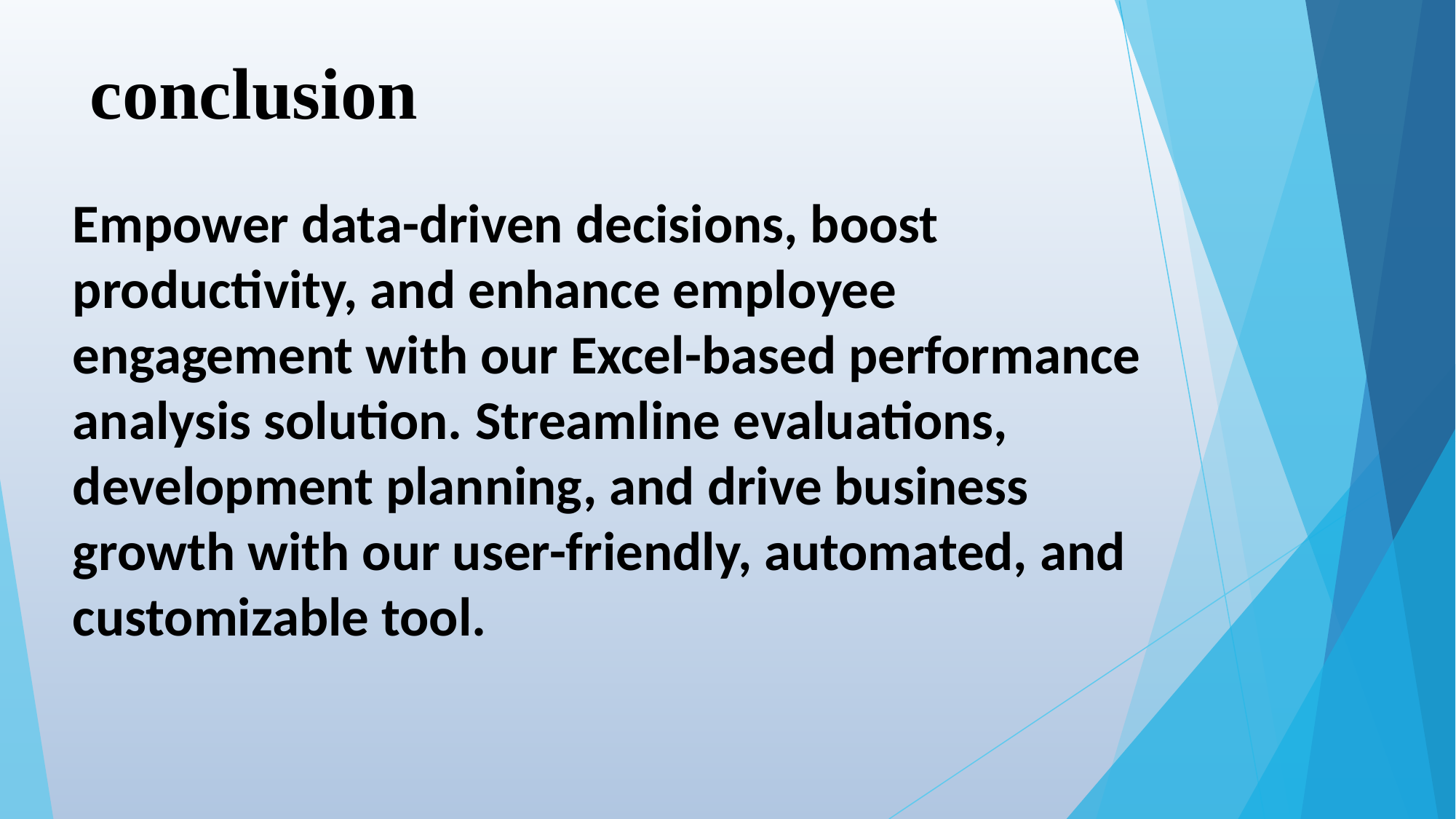

# conclusion
Empower data-driven decisions, boost productivity, and enhance employee engagement with our Excel-based performance analysis solution. Streamline evaluations, development planning, and drive business growth with our user-friendly, automated, and customizable tool.